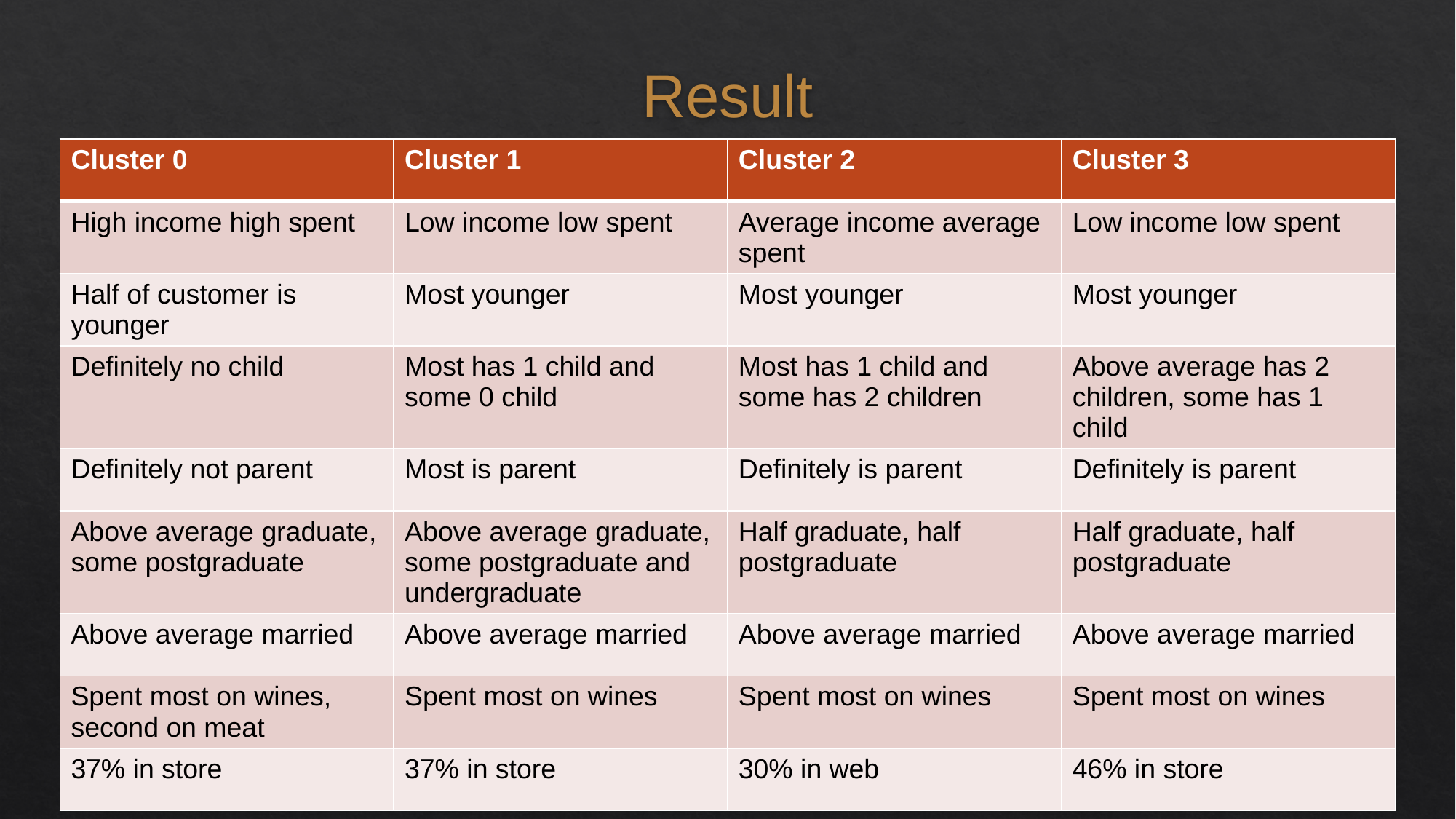

# Result
| Cluster 0 | Cluster 1 | Cluster 2 | Cluster 3 |
| --- | --- | --- | --- |
| High income high spent | Low income low spent | Average income average spent | Low income low spent |
| Half of customer is younger | Most younger | Most younger | Most younger |
| Definitely no child | Most has 1 child and some 0 child | Most has 1 child and some has 2 children | Above average has 2 children, some has 1 child |
| Definitely not parent | Most is parent | Definitely is parent | Definitely is parent |
| Above average graduate, some postgraduate | Above average graduate, some postgraduate and undergraduate | Half graduate, half postgraduate | Half graduate, half postgraduate |
| Above average married | Above average married | Above average married | Above average married |
| Spent most on wines, second on meat | Spent most on wines | Spent most on wines | Spent most on wines |
| 37% in store | 37% in store | 30% in web | 46% in store |